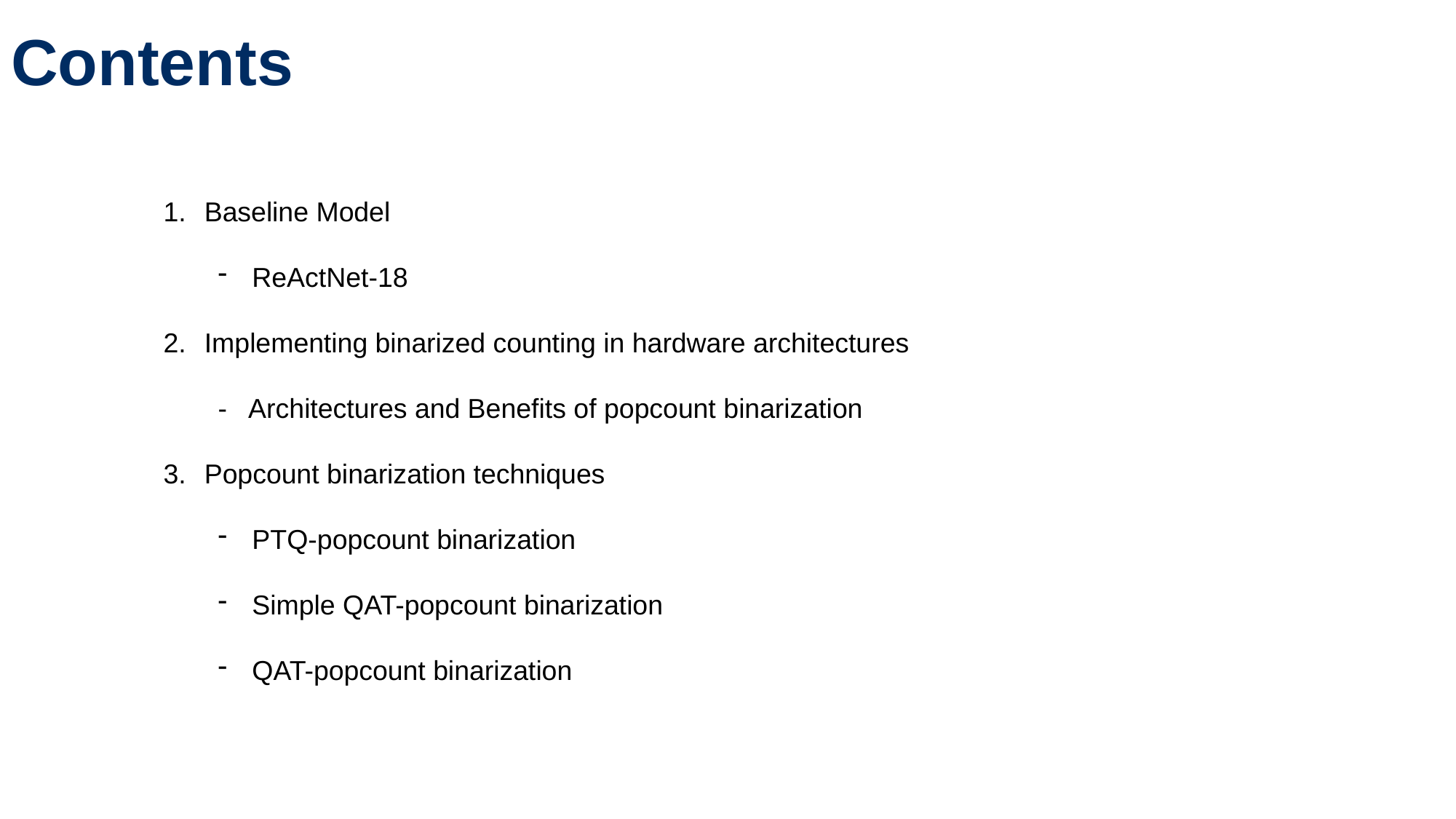

Contents
Baseline Model

ReActNet-18

Implementing binarized counting in hardware architectures

-   Architectures and Benefits of popcount binarization

Popcount binarization techniques

PTQ-popcount binarization

Simple QAT-popcount binarization

QAT-popcount binarization